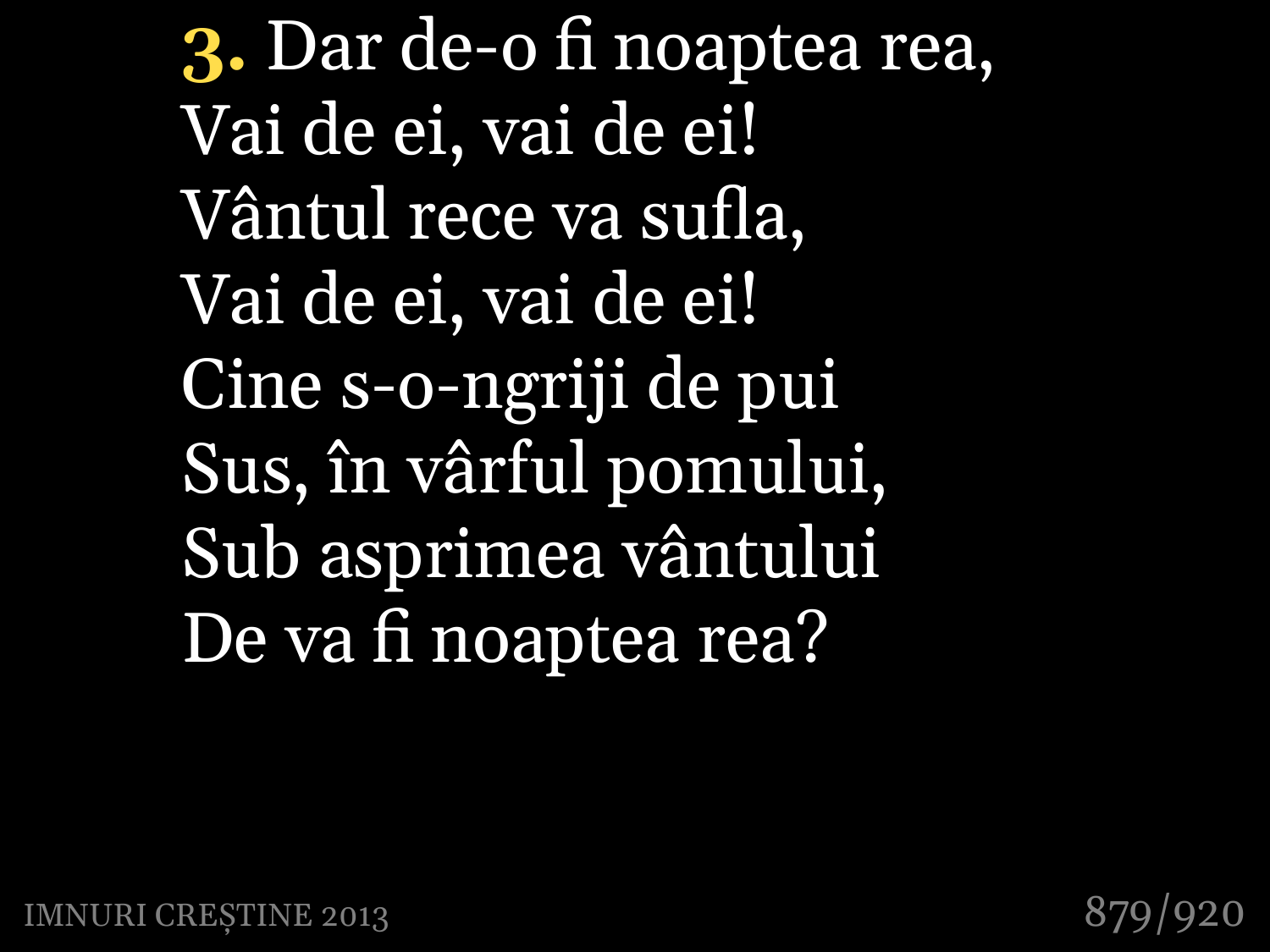

3. Dar de-o fi noaptea rea,
Vai de ei, vai de ei!
Vântul rece va sufla,
Vai de ei, vai de ei!
Cine s-o-ngriji de pui
Sus, în vârful pomului,
Sub asprimea vântului
De va fi noaptea rea?
879/920
IMNURI CREȘTINE 2013